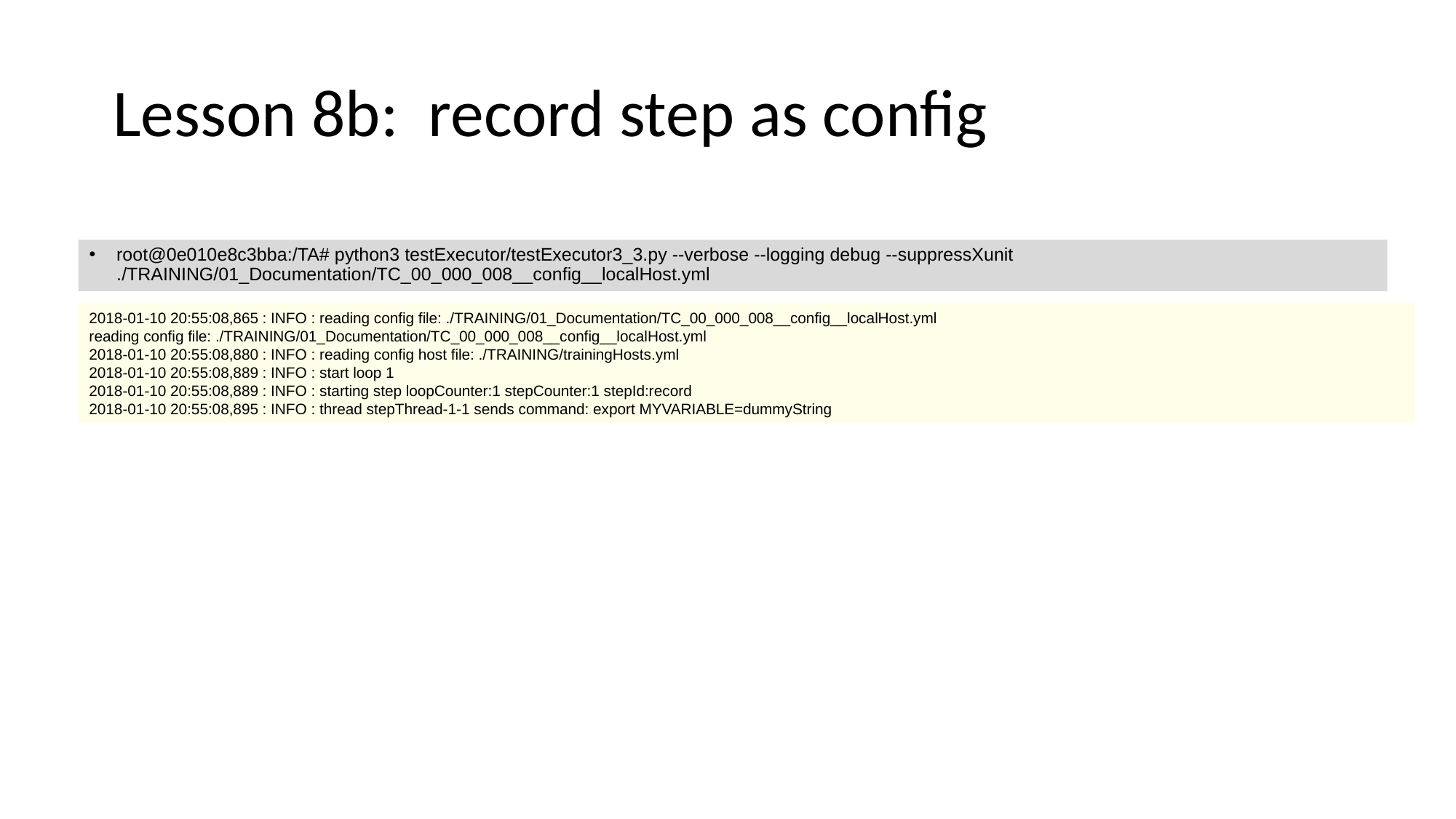

# Lesson 8b:  record step as config
root@0e010e8c3bba:/TA# python3 testExecutor/testExecutor3_3.py --verbose --logging debug --suppressXunit ./TRAINING/01_Documentation/TC_00_000_008__config__localHost.yml
2018-01-10 20:55:08,865 : INFO : reading config file: ./TRAINING/01_Documentation/TC_00_000_008__config__localHost.yml
reading config file: ./TRAINING/01_Documentation/TC_00_000_008__config__localHost.yml
2018-01-10 20:55:08,880 : INFO : reading config host file: ./TRAINING/trainingHosts.yml
2018-01-10 20:55:08,889 : INFO : start loop 1
2018-01-10 20:55:08,889 : INFO : starting step loopCounter:1 stepCounter:1 stepId:record
2018-01-10 20:55:08,895 : INFO : thread stepThread-1-1 sends command: export MYVARIABLE=dummyString